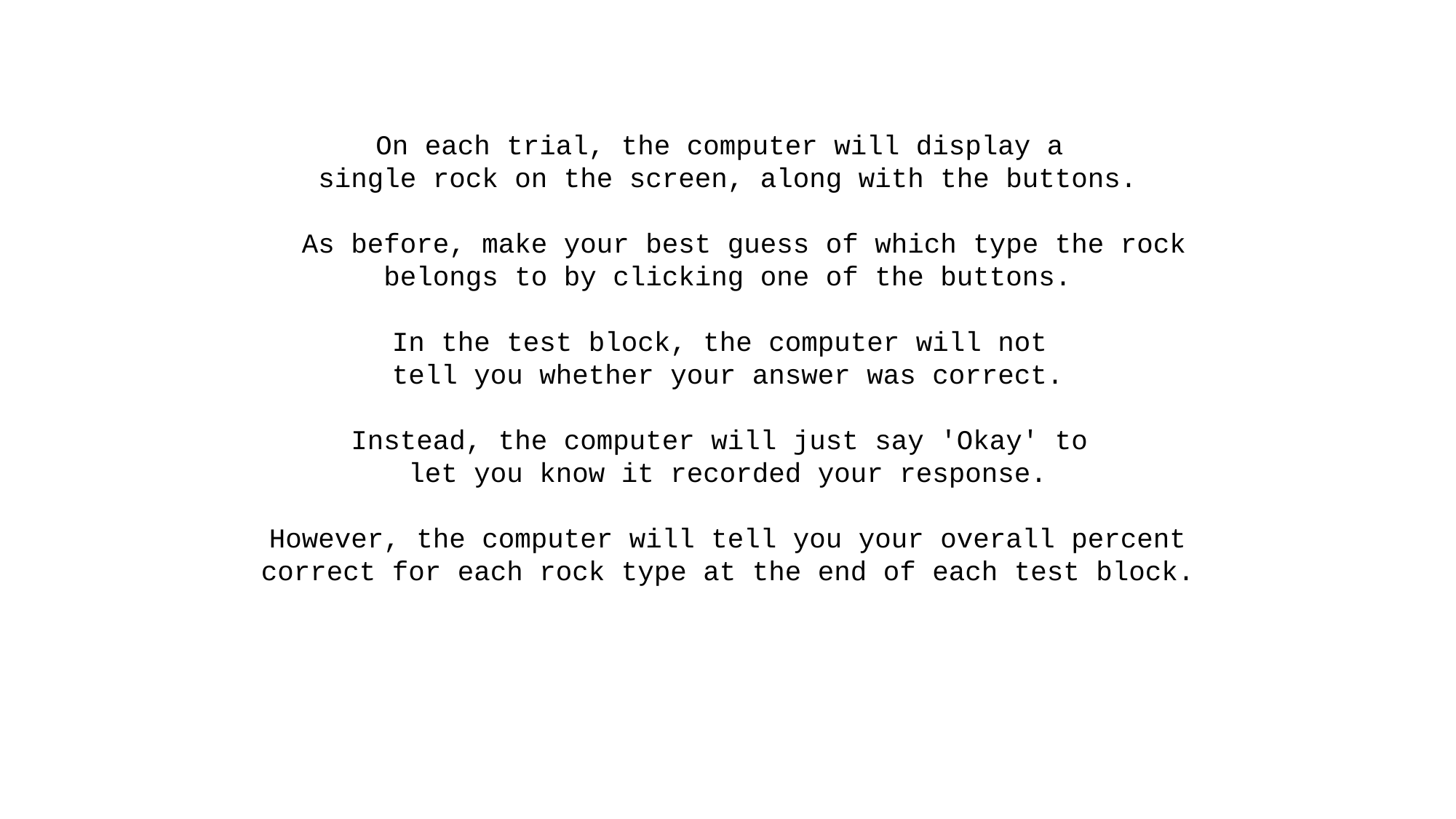

On each trial, the computer will display a
single rock on the screen, along with the buttons.

  As before, make your best guess of which type the rock belongs to by clicking one of the buttons.

In the test block, the computer will not
tell you whether your answer was correct.

Instead, the computer will just say 'Okay' to
let you know it recorded your response.

However, the computer will tell you your overall percent correct for each rock type at the end of each test block.